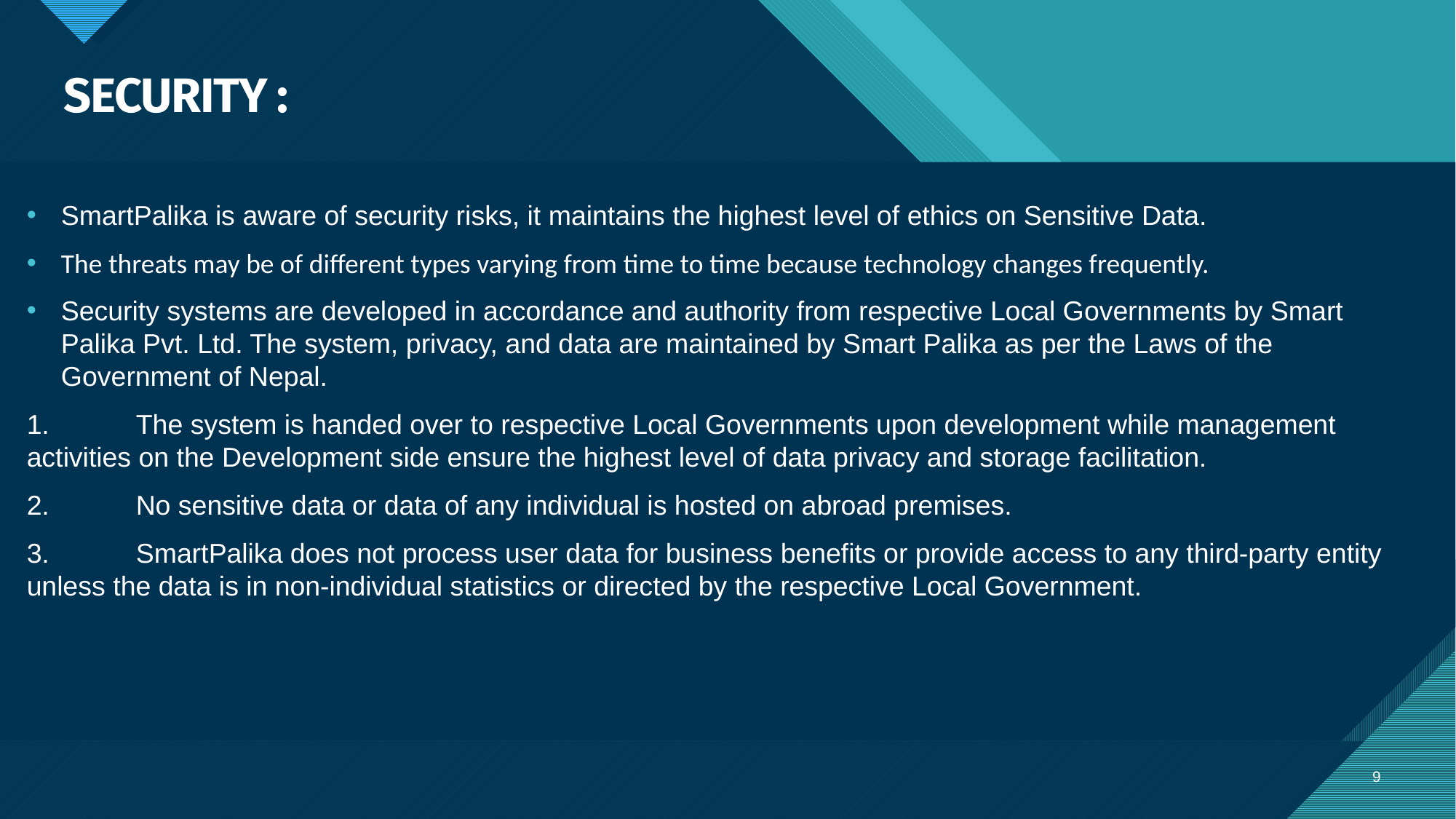

# SECURITY :
SmartPalika is aware of security risks, it maintains the highest level of ethics on Sensitive Data.
The threats may be of different types varying from time to time because technology changes frequently.
Security systems are developed in accordance and authority from respective Local Governments by Smart Palika Pvt. Ltd. The system, privacy, and data are maintained by Smart Palika as per the Laws of the Government of Nepal.
1.	The system is handed over to respective Local Governments upon development while management activities on the Development side ensure the highest level of data privacy and storage facilitation.
2.	No sensitive data or data of any individual is hosted on abroad premises.
3.	SmartPalika does not process user data for business benefits or provide access to any third-party entity unless the data is in non-individual statistics or directed by the respective Local Government.

9